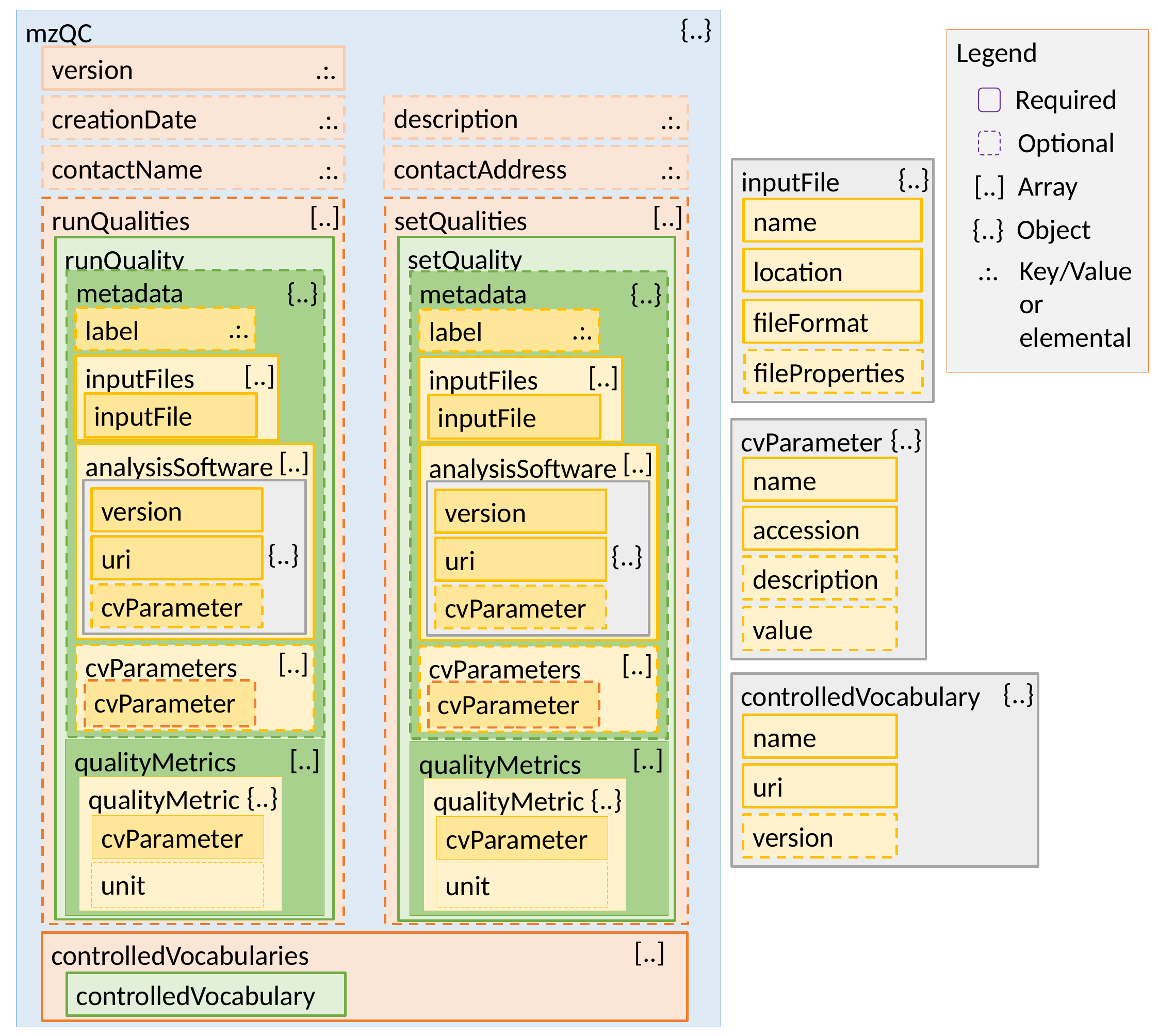

{..}
mzQC

Legend

Required

Optional

[..]  Array
{..}  Object
Key/Value or elemental
.:.
.:.
version
description
creationDate
.:.
.:.
contactAddress
contactName
.:.
.:.
{..}
inputFile

name
location
fileFormat
fileProperties
[..]
[..]
runQualities

setQualities

setQuality

runQuality

[..]
{..}
metadata

.:.
label
[..]
inputFiles

inputFile
[..]
analysisSoftware

version
{..}
uri
cvParameter
[..]
cvParameters

cvParameter
{..}
metadata

.:.
label
[..]
inputFiles

inputFile
[..]
analysisSoftware

version
{..}
uri
cvParameter
[..]
cvParameters

cvParameter
{..}
cvParameter

name
accession
description
value
{..}
controlledVocabulary

name
uri
version
[..]
[..]
qualityMetrics

{..}
qualityMetric

cvParameter
unit
qualityMetrics

{..}
qualityMetric

cvParameter
unit
[..]
controlledVocabularies

controlledVocabulary